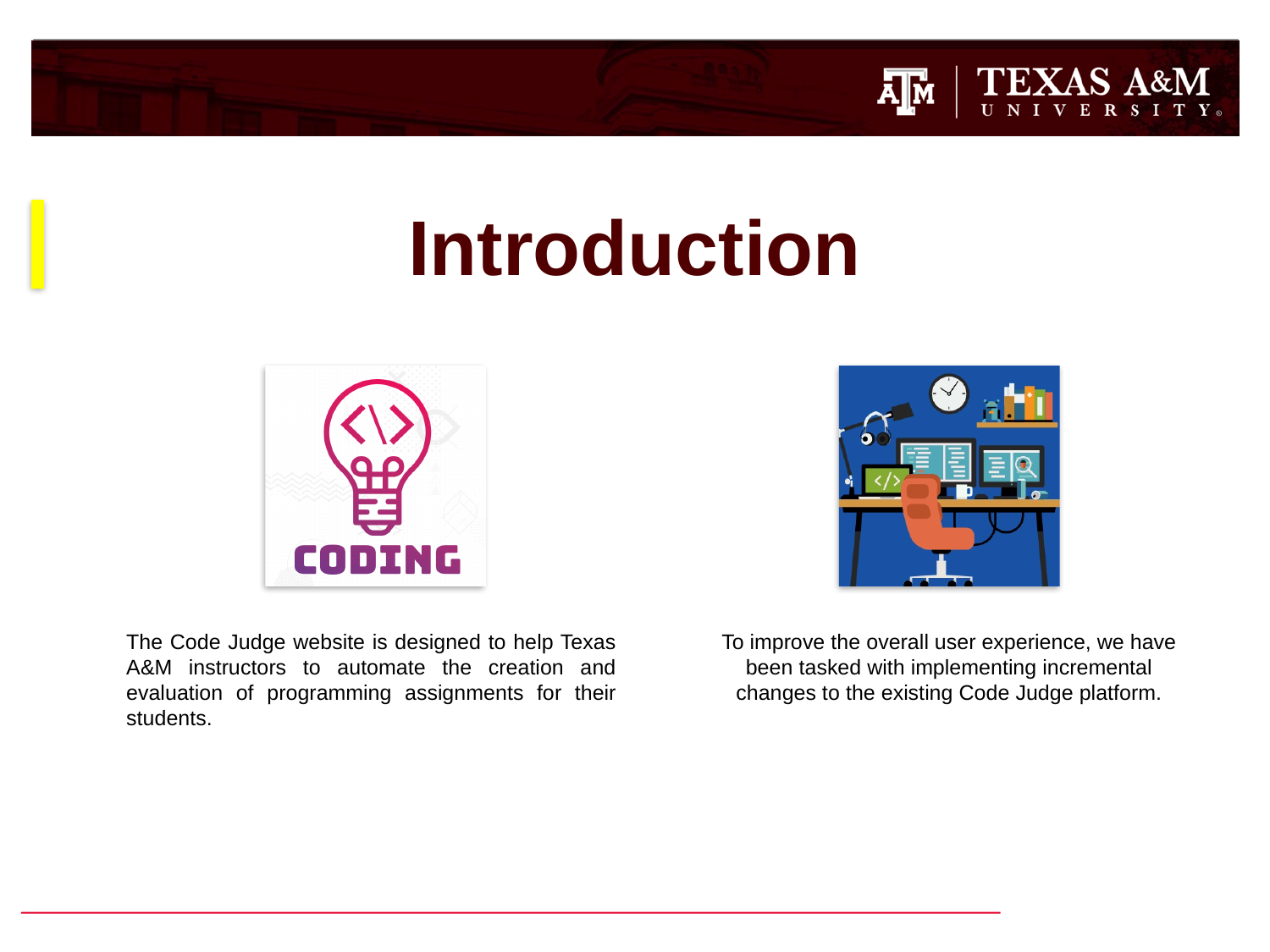

# Introduction
The Code Judge website is designed to help Texas A&M instructors to automate the creation and evaluation of programming assignments for their students.
To improve the overall user experience, we have been tasked with implementing incremental changes to the existing Code Judge platform.